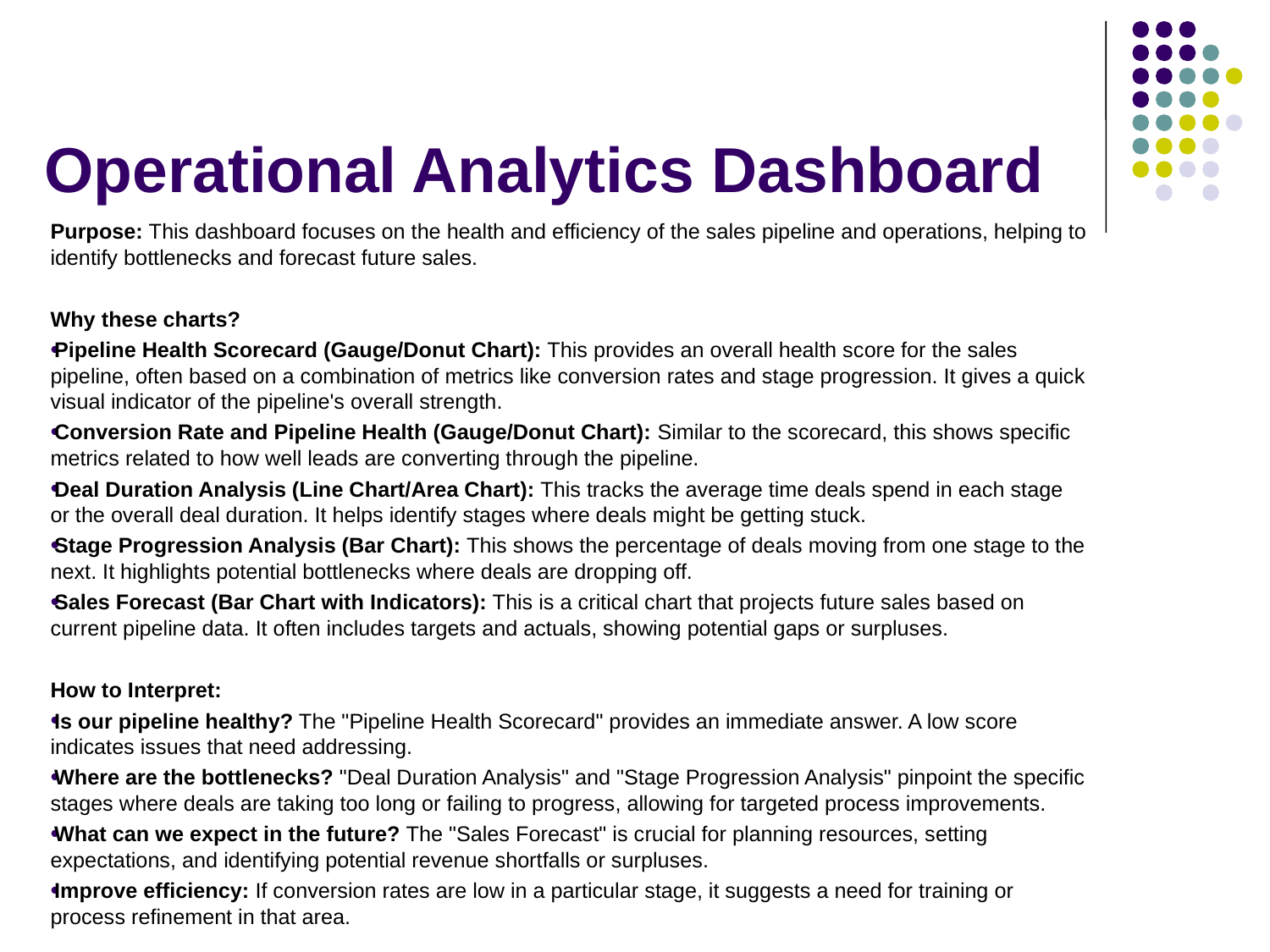

# Operational Analytics Dashboard
Purpose: This dashboard focuses on the health and efficiency of the sales pipeline and operations, helping to identify bottlenecks and forecast future sales.

Why these charts?
Pipeline Health Scorecard (Gauge/Donut Chart): This provides an overall health score for the sales pipeline, often based on a combination of metrics like conversion rates and stage progression. It gives a quick visual indicator of the pipeline's overall strength.
Conversion Rate and Pipeline Health (Gauge/Donut Chart): Similar to the scorecard, this shows specific metrics related to how well leads are converting through the pipeline.
Deal Duration Analysis (Line Chart/Area Chart): This tracks the average time deals spend in each stage or the overall deal duration. It helps identify stages where deals might be getting stuck.
Stage Progression Analysis (Bar Chart): This shows the percentage of deals moving from one stage to the next. It highlights potential bottlenecks where deals are dropping off.
Sales Forecast (Bar Chart with Indicators): This is a critical chart that projects future sales based on current pipeline data. It often includes targets and actuals, showing potential gaps or surpluses.

How to Interpret:
Is our pipeline healthy? The "Pipeline Health Scorecard" provides an immediate answer. A low score indicates issues that need addressing.
Where are the bottlenecks? "Deal Duration Analysis" and "Stage Progression Analysis" pinpoint the specific stages where deals are taking too long or failing to progress, allowing for targeted process improvements.
What can we expect in the future? The "Sales Forecast" is crucial for planning resources, setting expectations, and identifying potential revenue shortfalls or surpluses.
Improve efficiency: If conversion rates are low in a particular stage, it suggests a need for training or process refinement in that area.